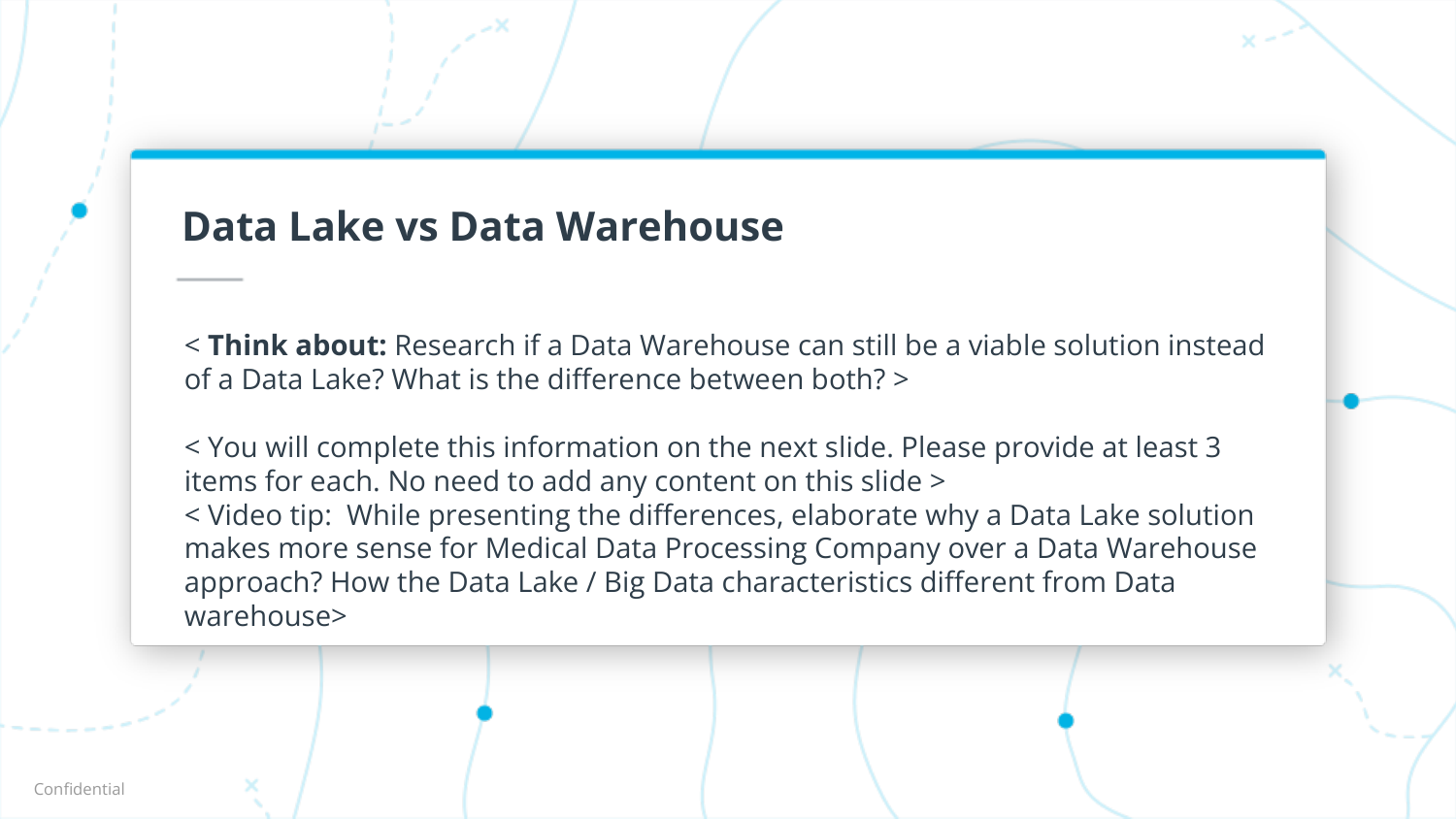

# Data Lake vs Data Warehouse
< Think about: Research if a Data Warehouse can still be a viable solution instead of a Data Lake? What is the difference between both? >

< You will complete this information on the next slide. Please provide at least 3 items for each. No need to add any content on this slide >
< Video tip:  While presenting the differences, elaborate why a Data Lake solution makes more sense for Medical Data Processing Company over a Data Warehouse approach? How the Data Lake / Big Data characteristics different from Data warehouse>